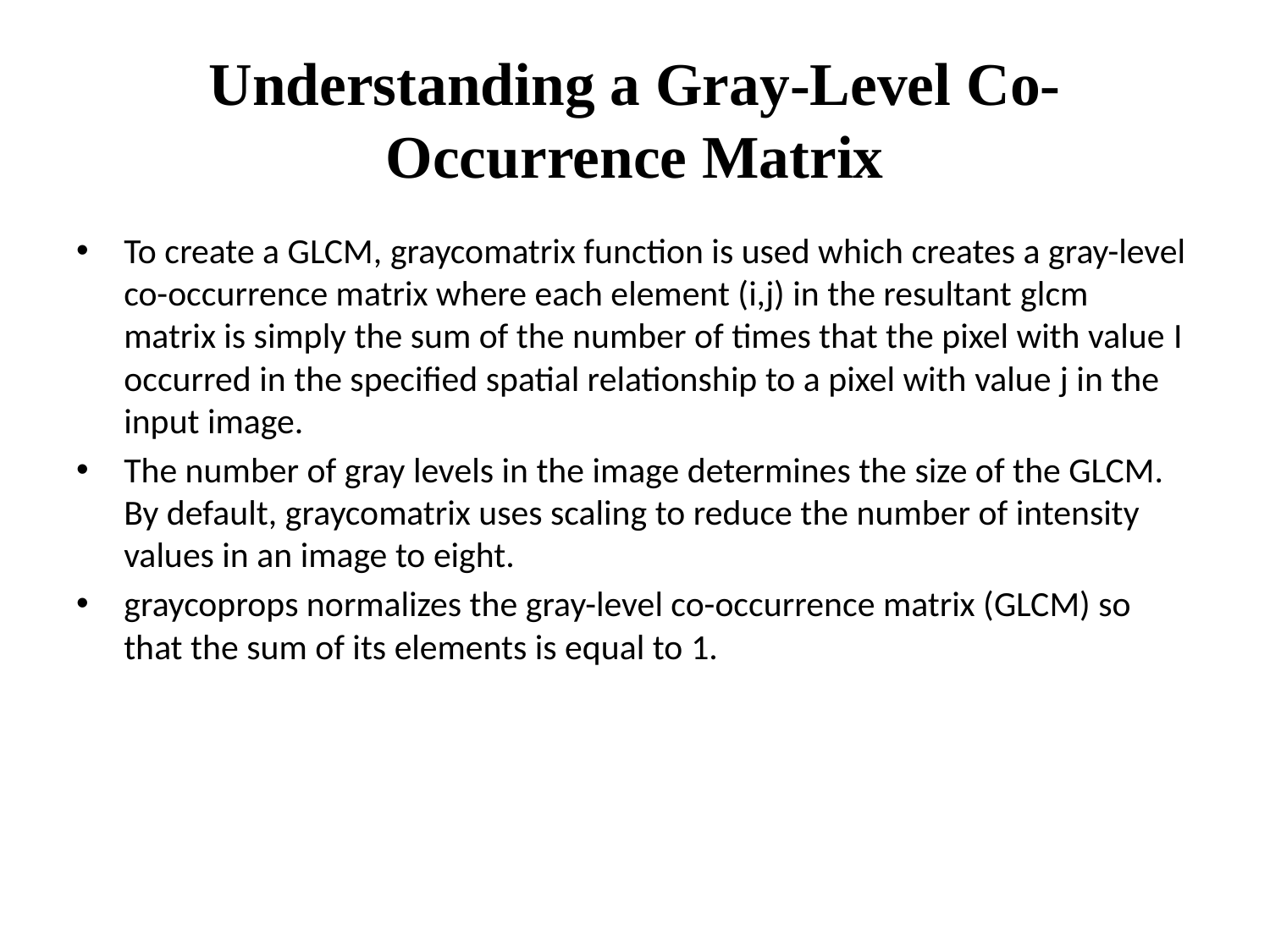

# Understanding a Gray-Level Co-Occurrence Matrix
To create a GLCM, graycomatrix function is used which creates a gray-level co-occurrence matrix where each element (i,j) in the resultant glcm matrix is simply the sum of the number of times that the pixel with value I occurred in the specified spatial relationship to a pixel with value j in the input image.
The number of gray levels in the image determines the size of the GLCM. By default, graycomatrix uses scaling to reduce the number of intensity values in an image to eight.
graycoprops normalizes the gray-level co-occurrence matrix (GLCM) so that the sum of its elements is equal to 1.